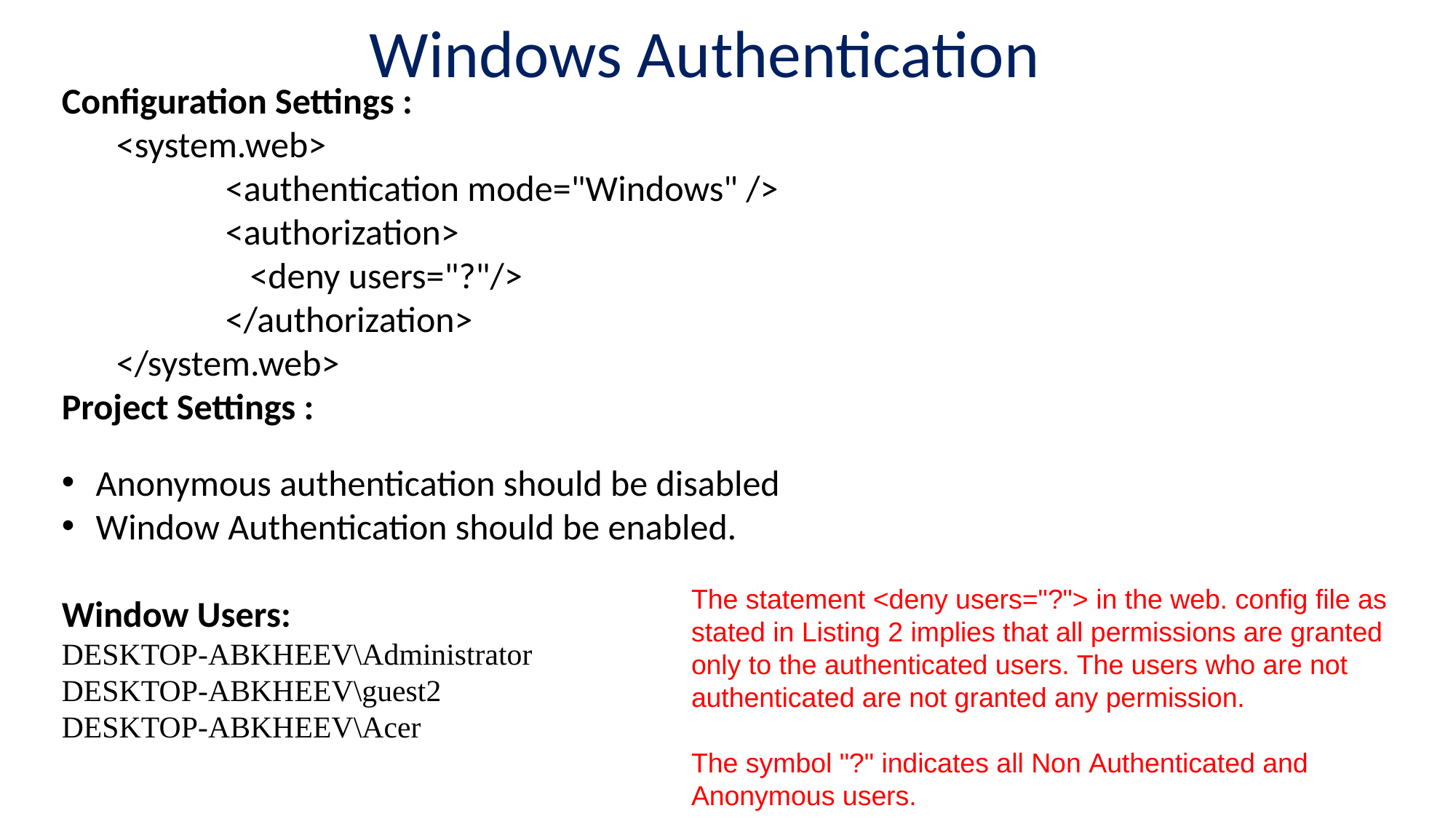

# Windows Authentication
Configuration Settings :
<system.web>
	<authentication mode="Windows" />
	<authorization>
	   <deny users="?"/>
	</authorization>
</system.web>
Project Settings :

Anonymous authentication should be disabled
Window Authentication should be enabled.

Window Users:
DESKTOP-ABKHEEV\Administrator
DESKTOP-ABKHEEV\guest2
DESKTOP-ABKHEEV\Acer

The statement <deny users="?"> in the web. config file as stated in Listing 2 implies that all permissions are granted only to the authenticated users. The users who are not authenticated are not granted any permission.

The symbol "?" indicates all Non Authenticated and Anonymous users.